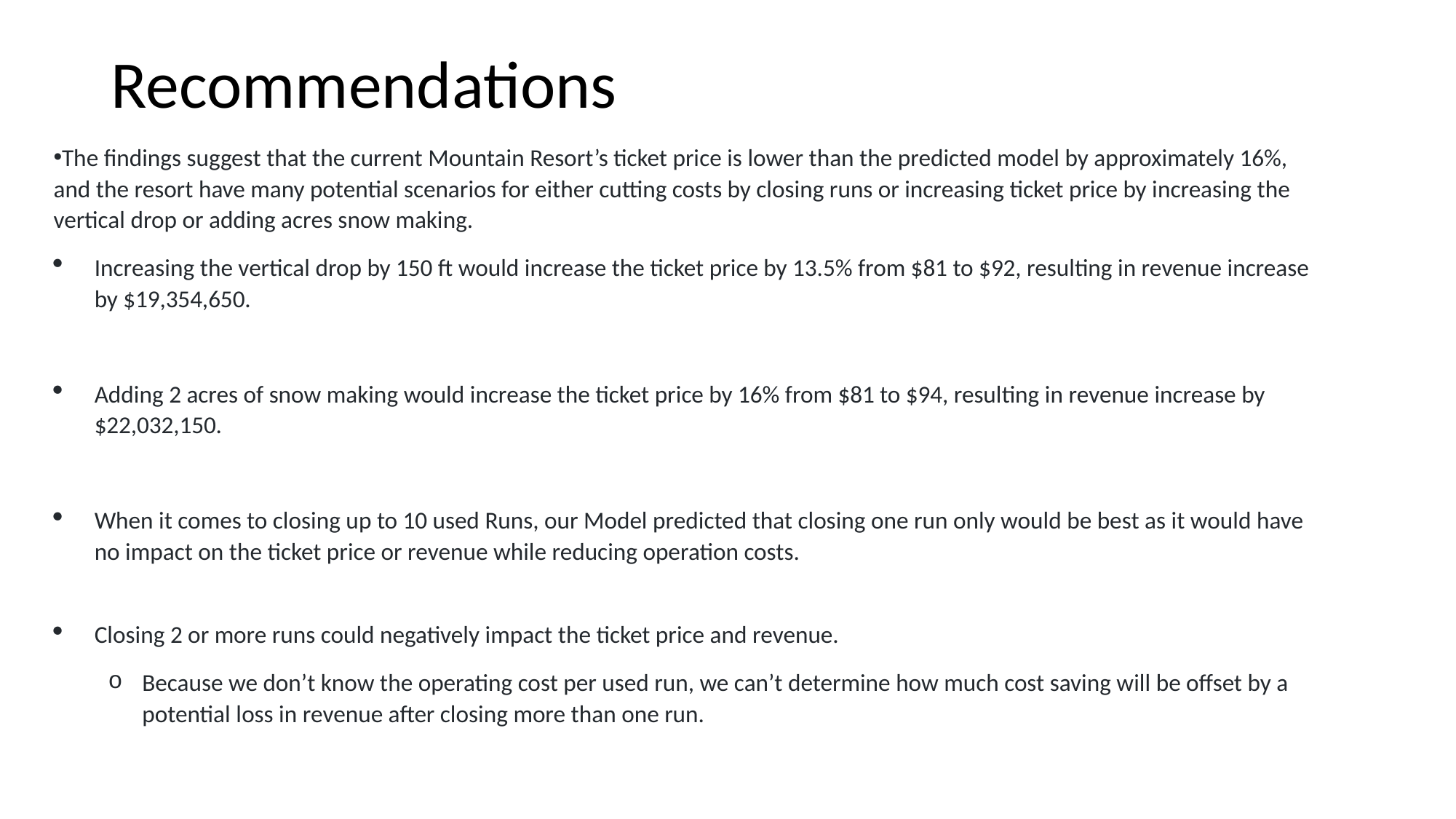

# Recommendations
The findings suggest that the current Mountain Resort’s ticket price is lower than the predicted model by approximately 16%, and the resort have many potential scenarios for either cutting costs by closing runs or increasing ticket price by increasing the vertical drop or adding acres snow making.
Increasing the vertical drop by 150 ft would increase the ticket price by 13.5% from $81 to $92, resulting in revenue increase by $19,354,650.

Adding 2 acres of snow making would increase the ticket price by 16% from $81 to $94, resulting in revenue increase by $22,032,150.

When it comes to closing up to 10 used Runs, our Model predicted that closing one run only would be best as it would have no impact on the ticket price or revenue while reducing operation costs.

Closing 2 or more runs could negatively impact the ticket price and revenue.
Because we don’t know the operating cost per used run, we can’t determine how much cost saving will be offset by a potential loss in revenue after closing more than one run.